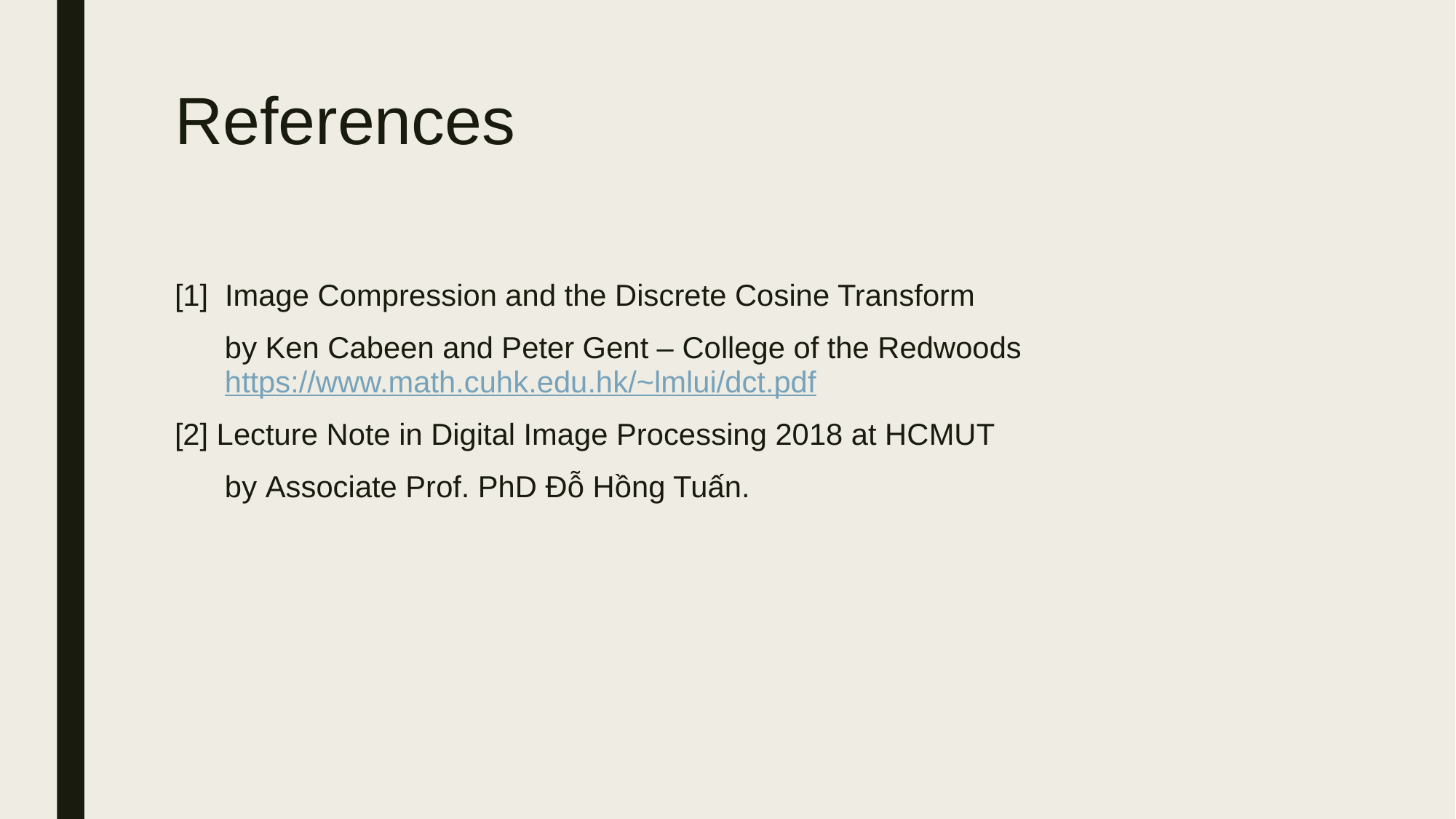

# References
[1]  Image Compression and the Discrete Cosine Transform
      by Ken Cabeen and Peter Gent – College of the Redwoods
      https://www.math.cuhk.edu.hk/~lmlui/dct.pdf
[2] Lecture Note in Digital Image Processing 2018 at HCMUT
      by Associate Prof. PhD Đỗ Hồng Tuấn.